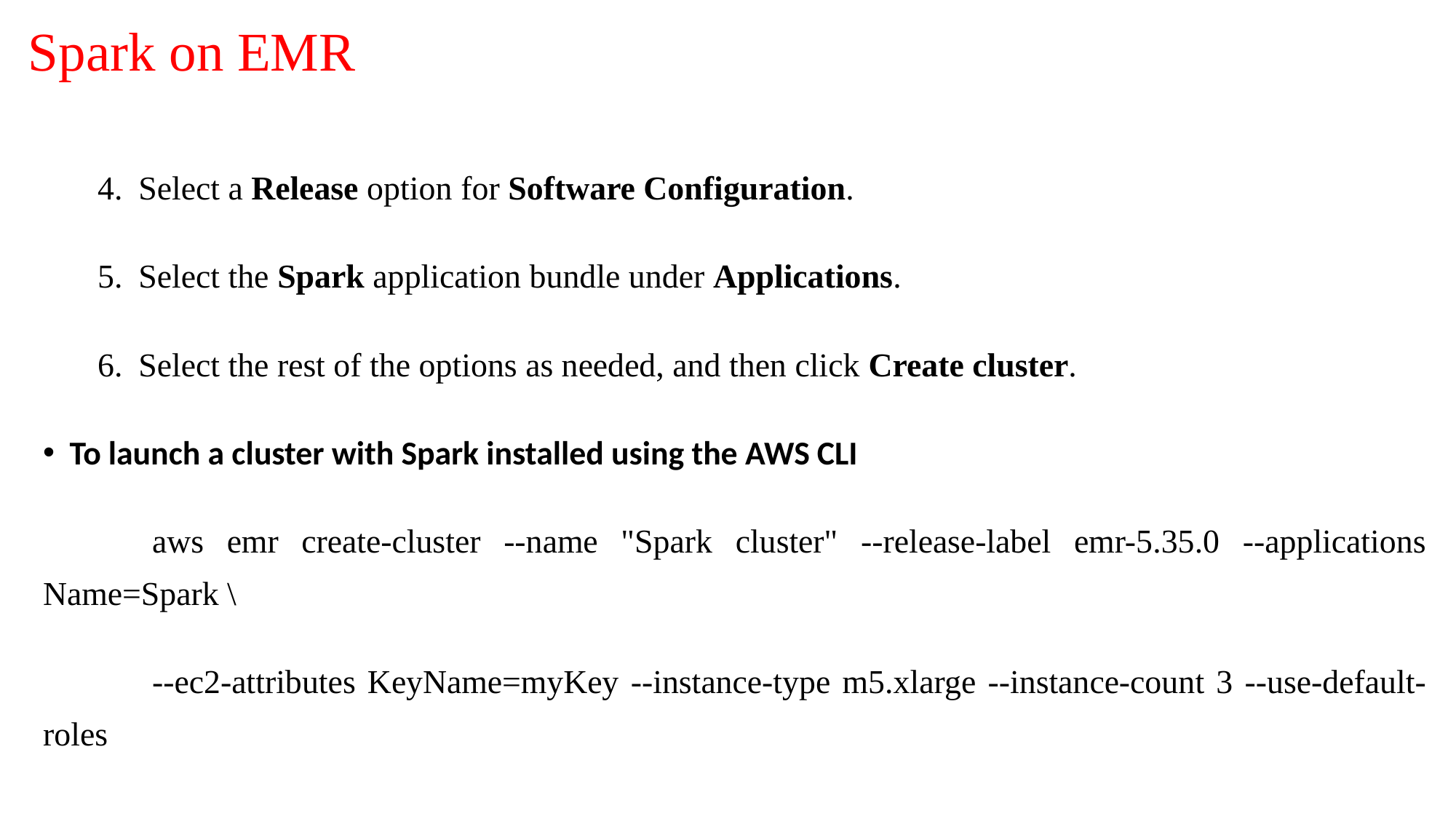

# Spark on EMR
Select a Release option for Software Configuration.
Select the Spark application bundle under Applications.
Select the rest of the options as needed, and then click Create cluster.
  To launch a cluster with Spark installed using the AWS CLI
	aws emr create-cluster --name "Spark cluster" --release-label emr-5.35.0 --applications Name=Spark \
	--ec2-attributes KeyName=myKey --instance-type m5.xlarge --instance-count 3 --use-default-roles